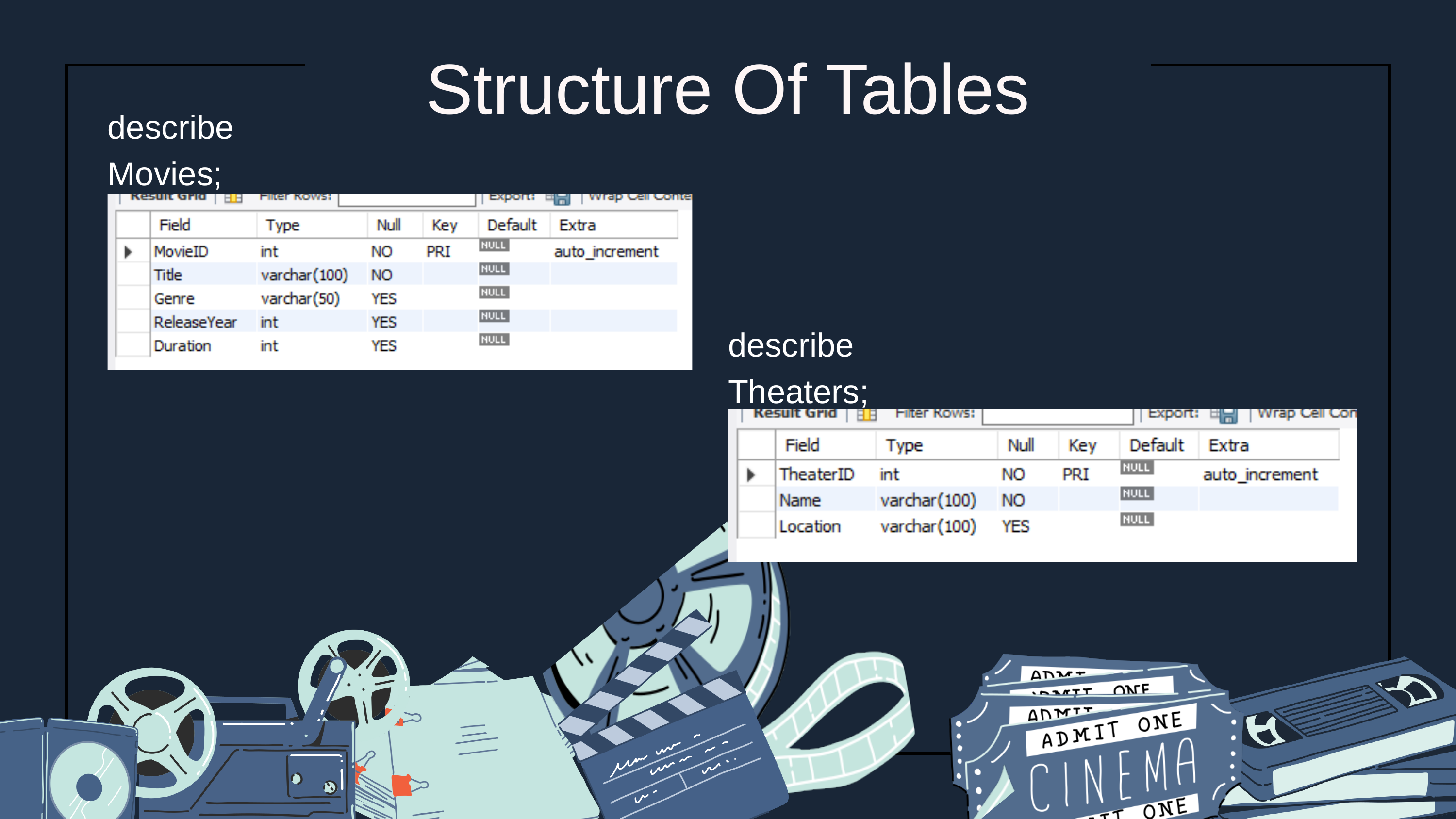

Structure Of Tables

describe Movies;

describe Theaters;